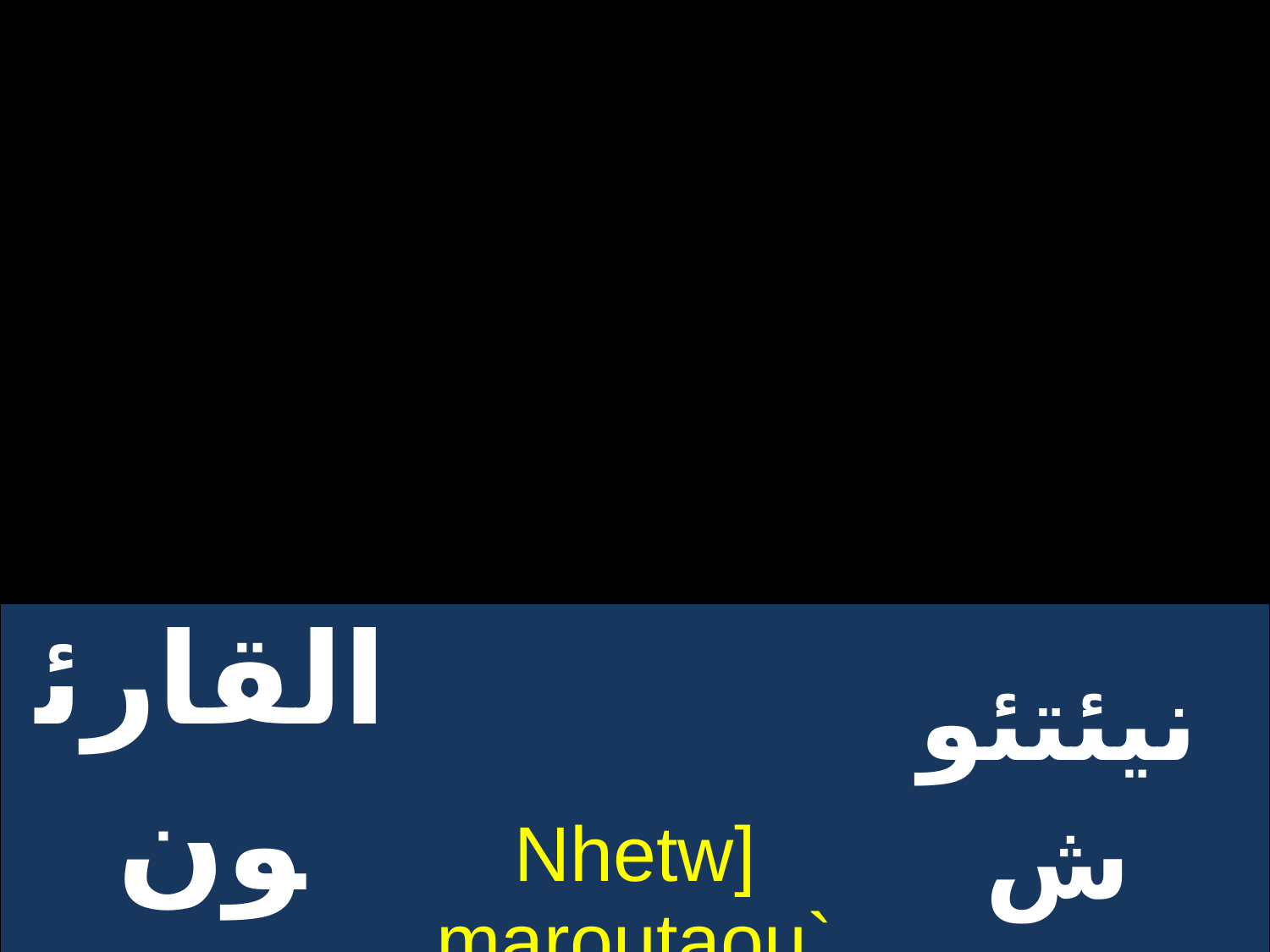

| القارئون فليقولوا | Nhetw] maroutaou`o | نيئتئوش ماروطاؤؤو |
| --- | --- | --- |